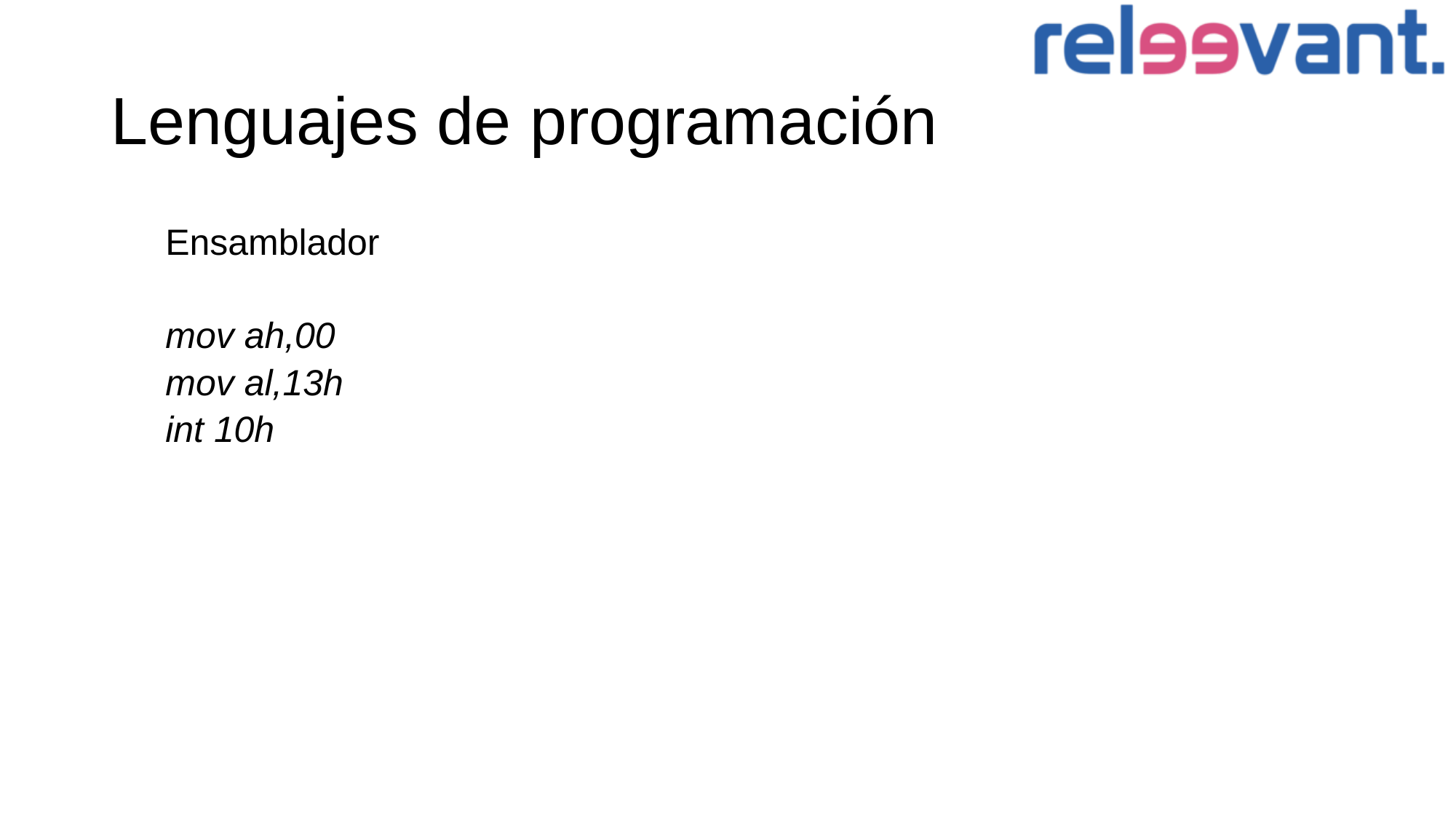

# Lenguajes de programación
Ensamblador

mov ah,00
mov al,13h
int 10h